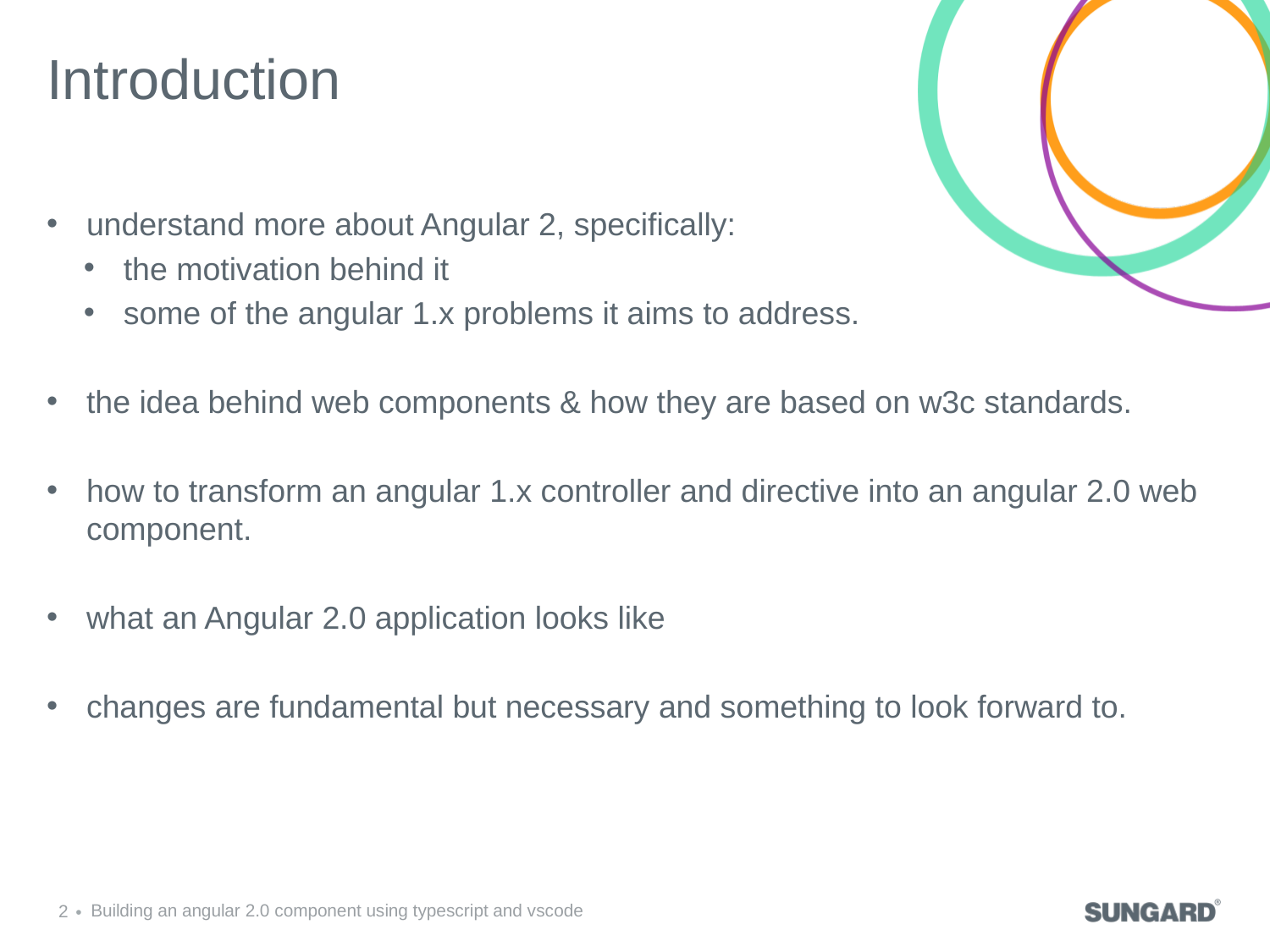

# Introduction

understand more about Angular 2, specifically:
the motivation behind it
some of the angular 1.x problems it aims to address.

the idea behind web components & how they are based on w3c standards.

how to transform an angular 1.x controller and directive into an angular 2.0 web component.

what an Angular 2.0 application looks like

changes are fundamental but necessary and something to look forward to.
2
Building an angular 2.0 component using typescript and vscode